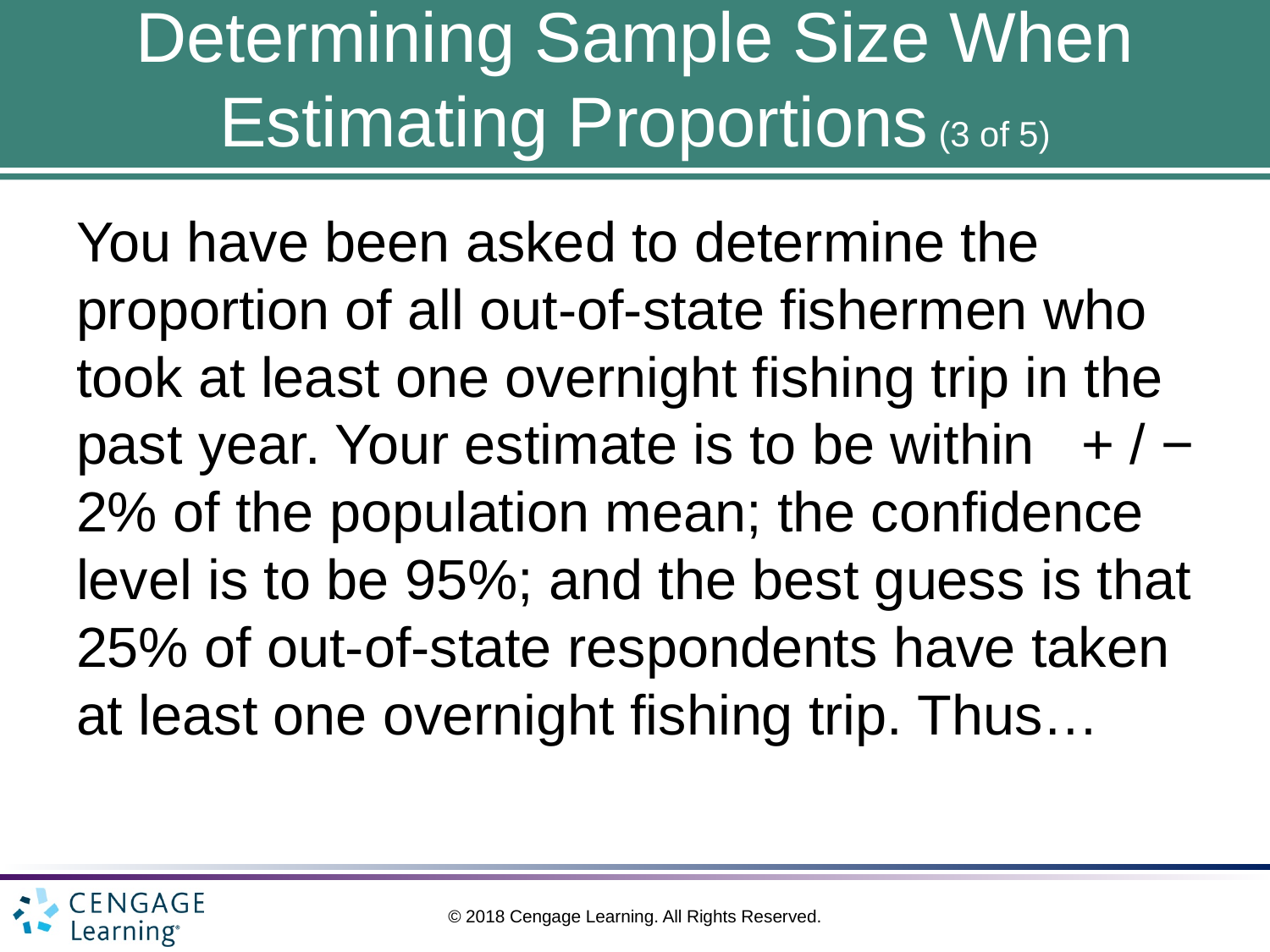

# Determining Sample Size When Estimating Proportions (3 of 5)
You have been asked to determine the proportion of all out-of-state fishermen who took at least one overnight fishing trip in the past year. Your estimate is to be within   + / − 2% of the population mean; the confidence level is to be 95%; and the best guess is that 25% of out-of-state respondents have taken at least one overnight fishing trip. Thus…